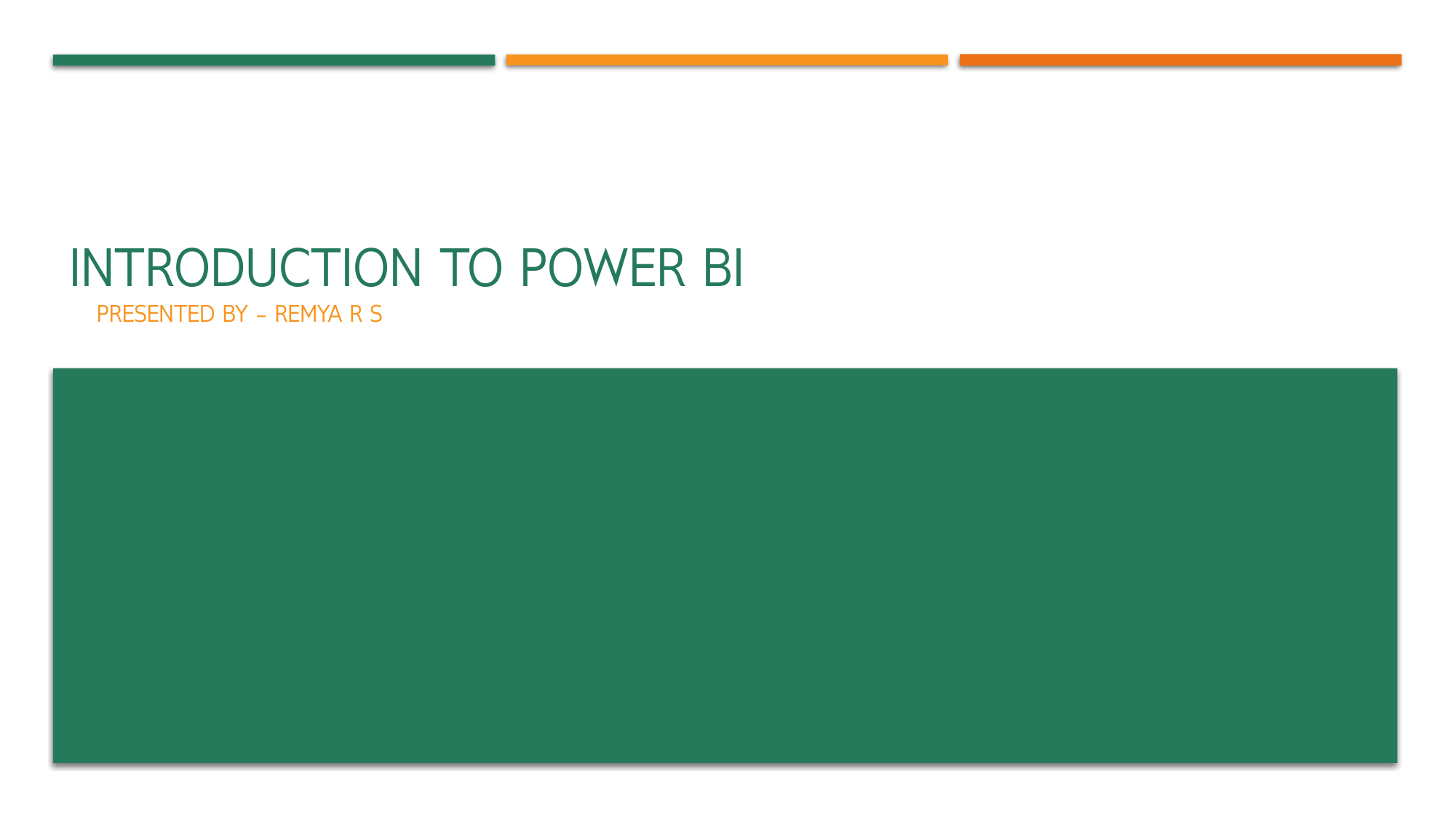

Introduction to POWER BI
# PRESENTED BY – REMYA R S